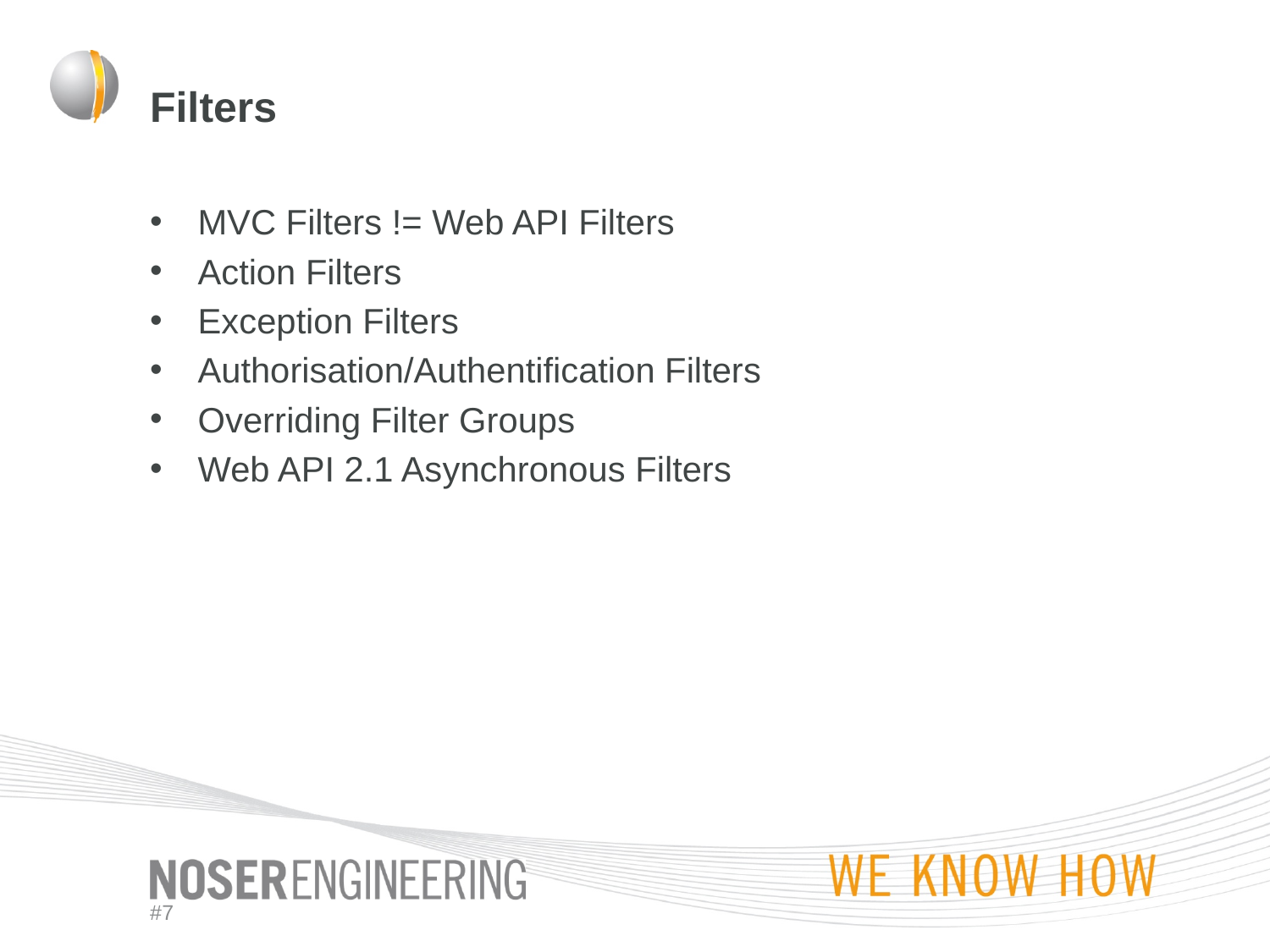

# Filters
MVC Filters != Web API Filters
Action Filters
Exception Filters
Authorisation/Authentification Filters
Overriding Filter Groups
Web API 2.1 Asynchronous Filters

#7